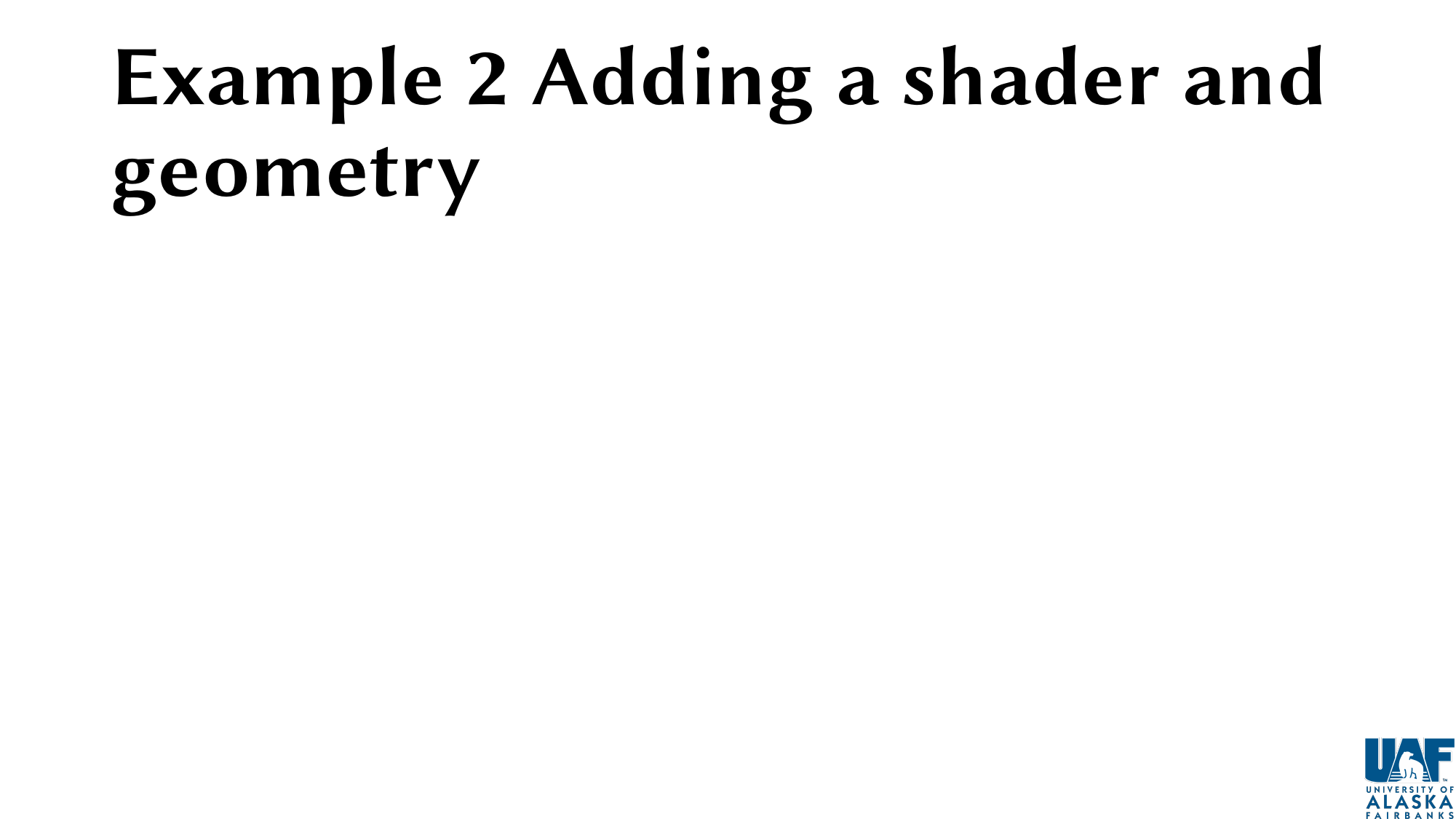

# Example 2 Adding a shader and geometry